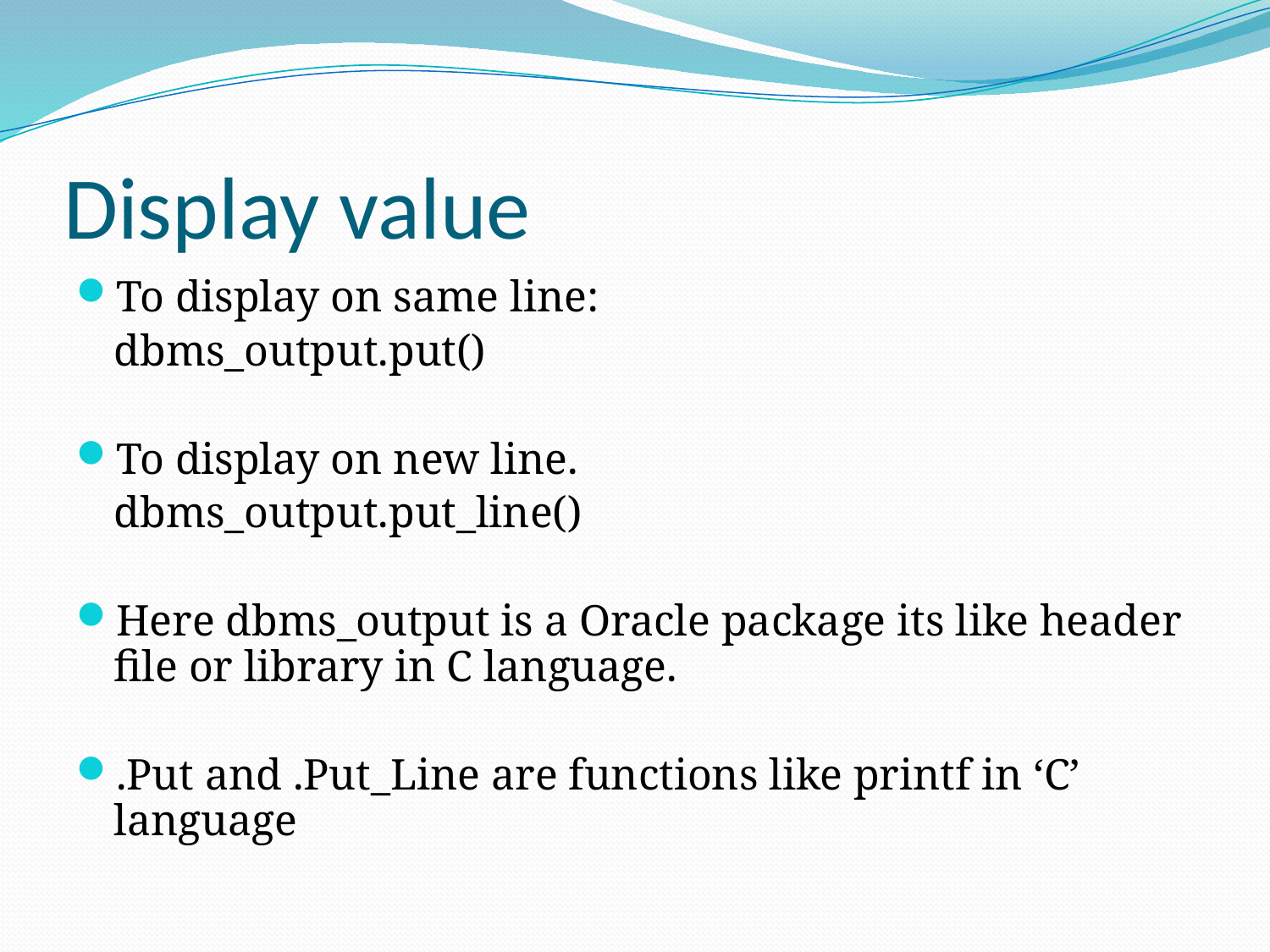

# Display value
To display on same line:
	dbms_output.put()

To display on new line.
	dbms_output.put_line()

Here dbms_output is a Oracle package its like header file or library in C language.

.Put and .Put_Line are functions like printf in ‘C’ language